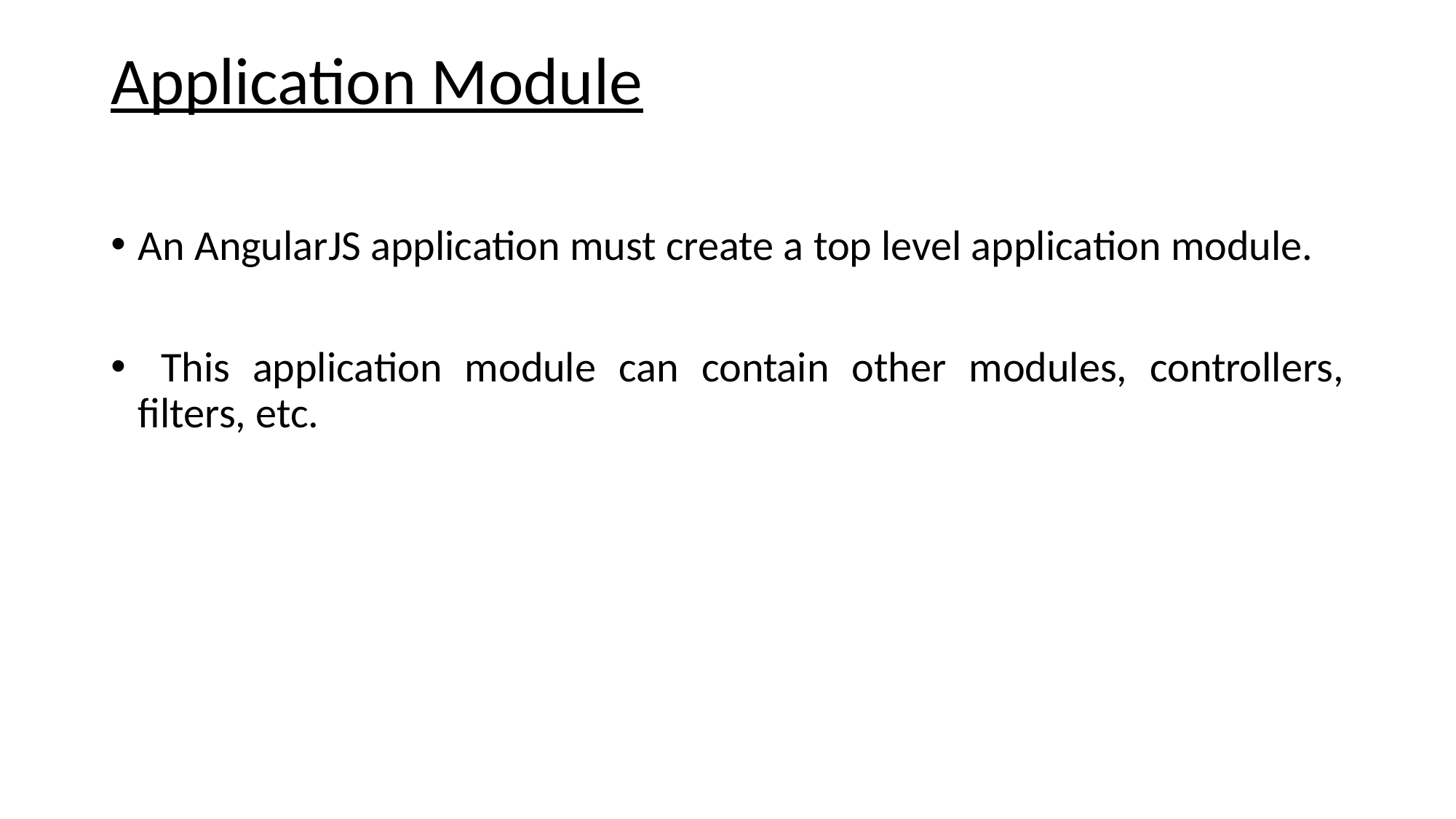

# Application Module
An AngularJS application must create a top level application module.

 This application module can contain other modules, controllers, filters, etc.